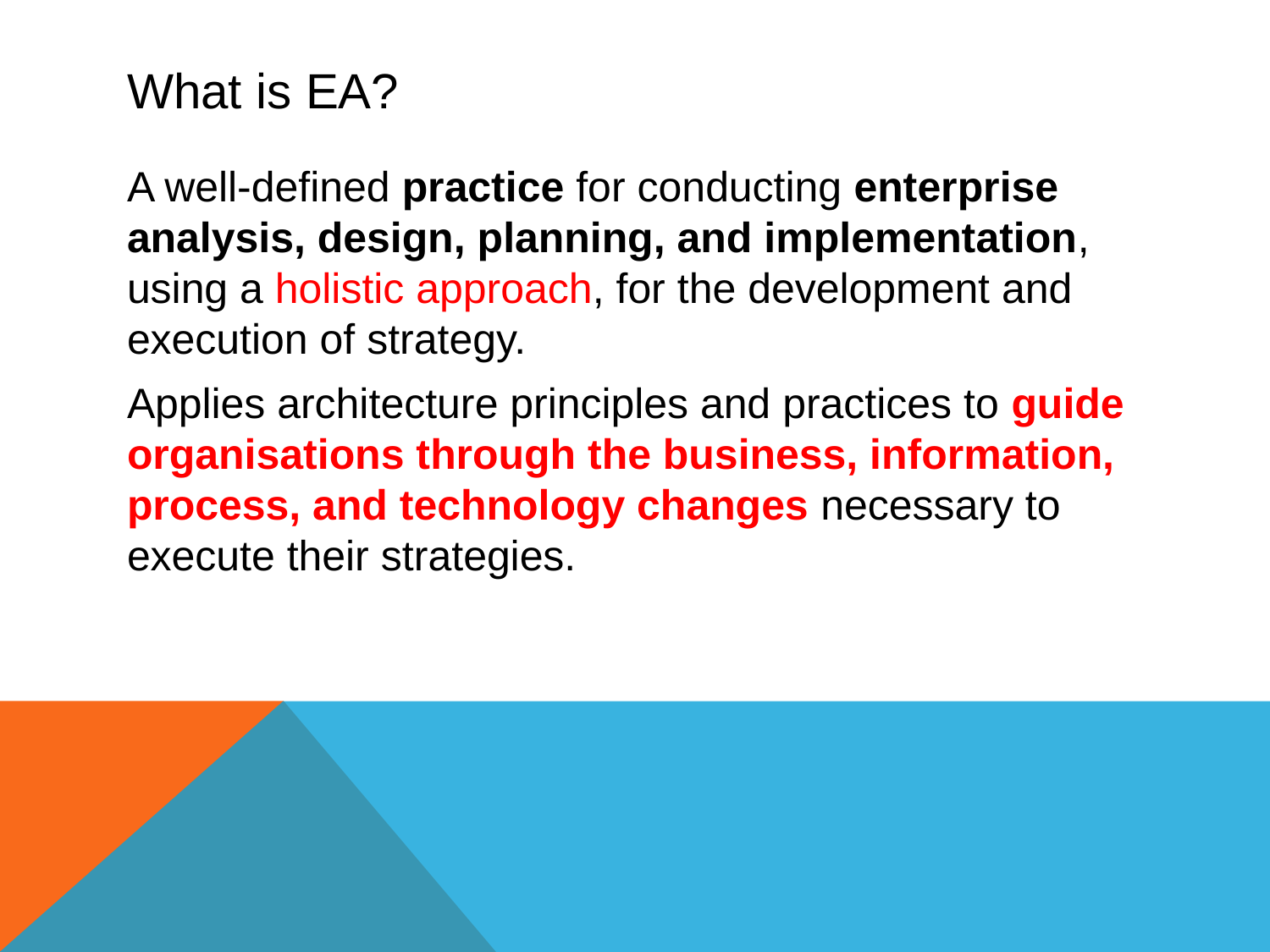

# What is EA?
A well-defined practice for conducting enterprise analysis, design, planning, and implementation, using a holistic approach, for the development and execution of strategy.
Applies architecture principles and practices to guide organisations through the business, information, process, and technology changes necessary to execute their strategies.